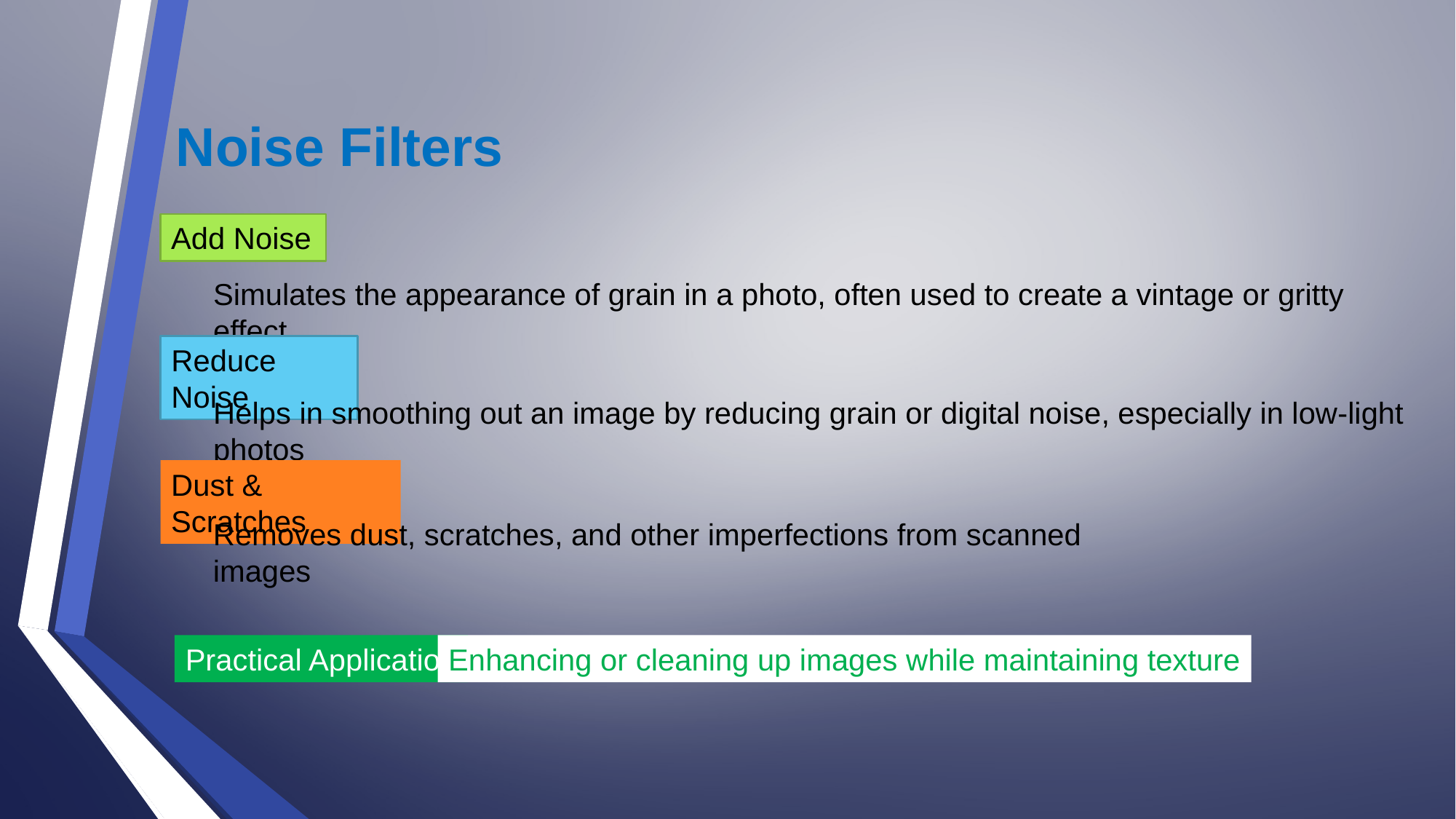

Noise Filters
Add Noise
Simulates the appearance of grain in a photo, often used to create a vintage or gritty effect
Reduce Noise
Helps in smoothing out an image by reducing grain or digital noise, especially in low-light photos
Dust & Scratches
Removes dust, scratches, and other imperfections from scanned images
Practical Application
Enhancing or cleaning up images while maintaining texture